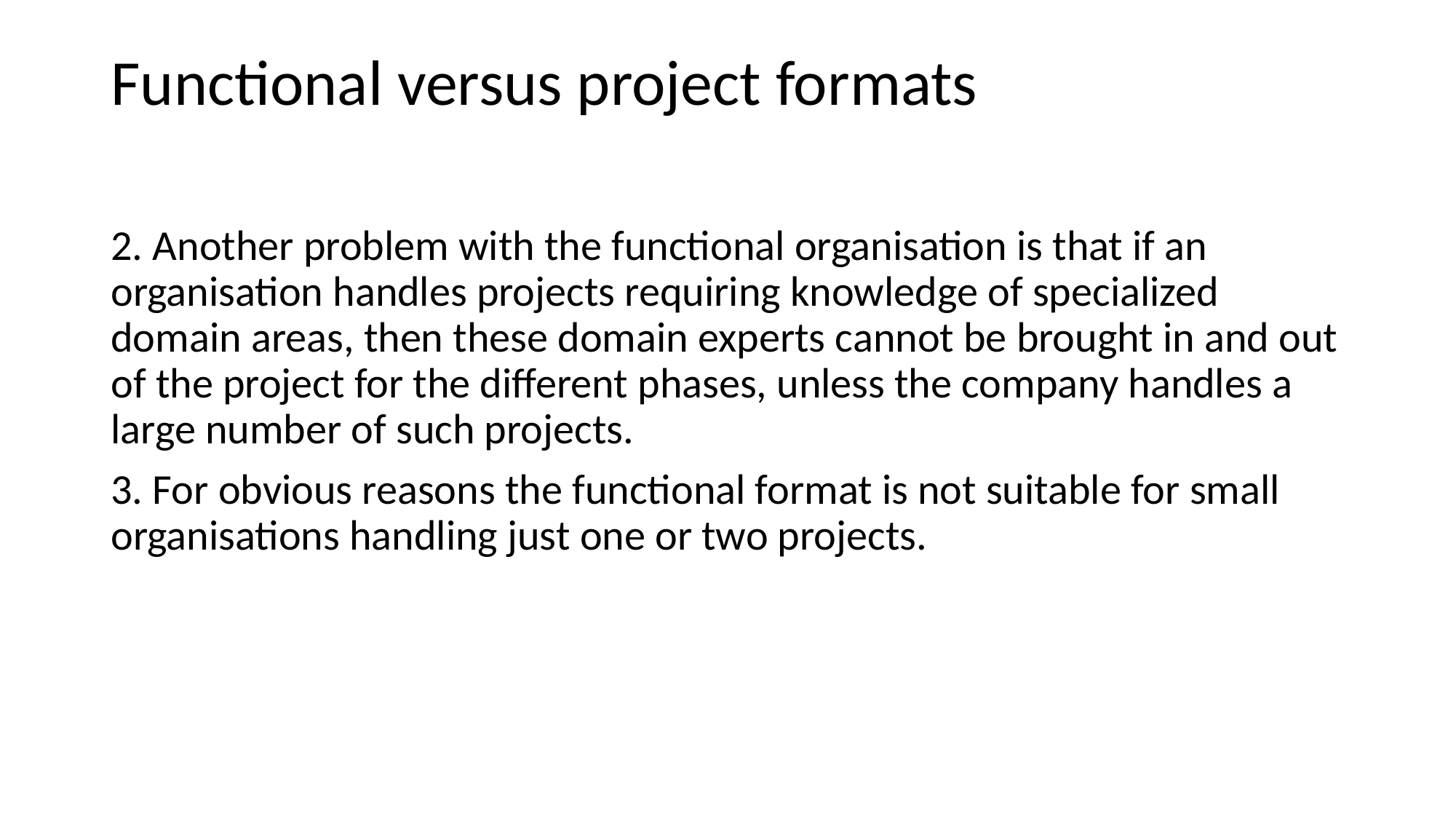

# Functional versus project formats
2. Another problem with the functional organisation is that if an organisation handles projects requiring knowledge of specialized domain areas, then these domain experts cannot be brought in and out of the project for the different phases, unless the company handles a large number of such projects.
3. For obvious reasons the functional format is not suitable for small organisations handling just one or two projects.